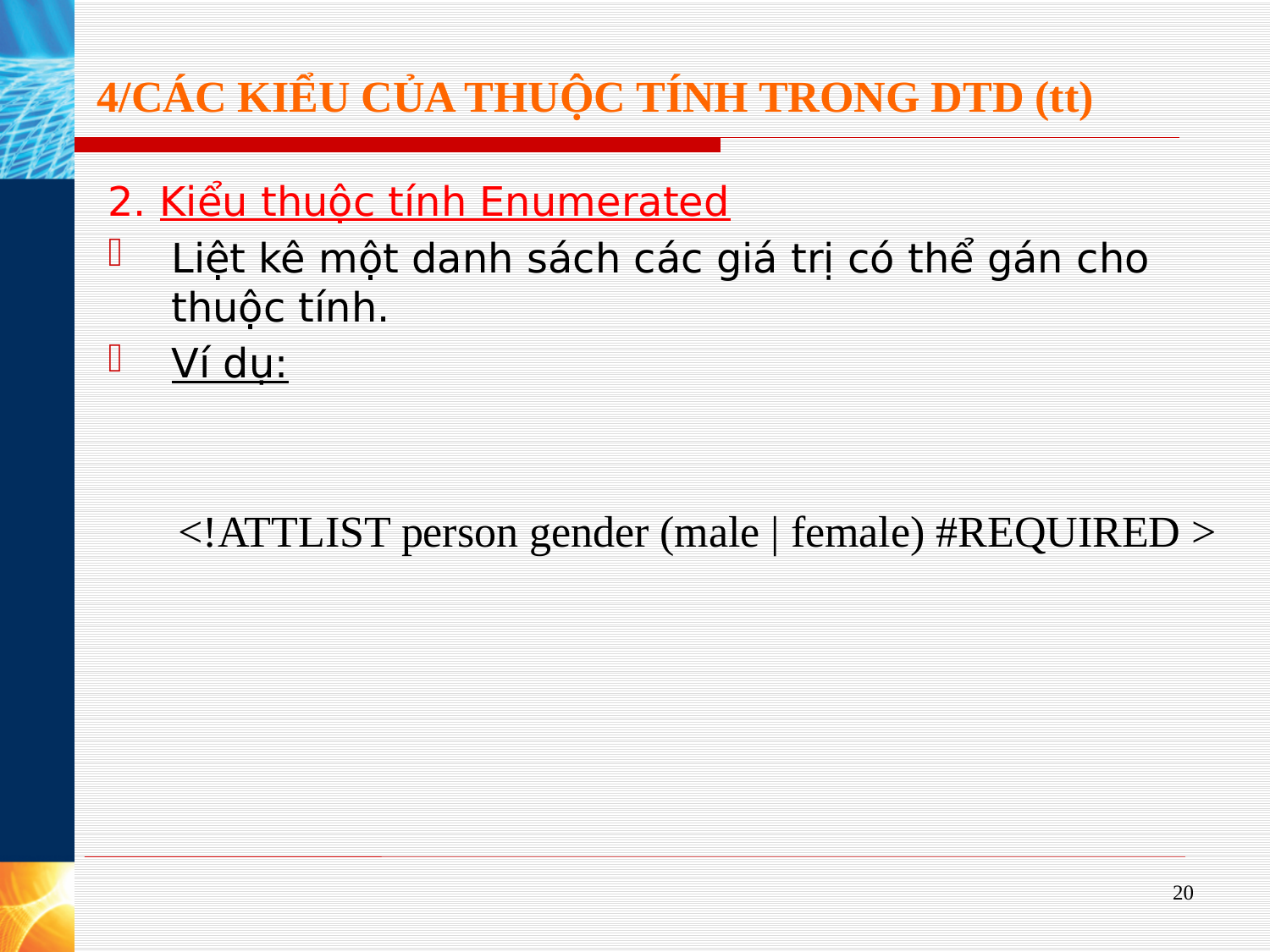

# 4/CÁC KIỂU CỦA THUỘC TÍNH TRONG DTD (tt)
2. Kiểu thuộc tính Enumerated
Liệt kê một danh sách các giá trị có thể gán cho thuộc tính.
Ví dụ:

<!ATTLIST person gender (male | female) #REQUIRED >

20